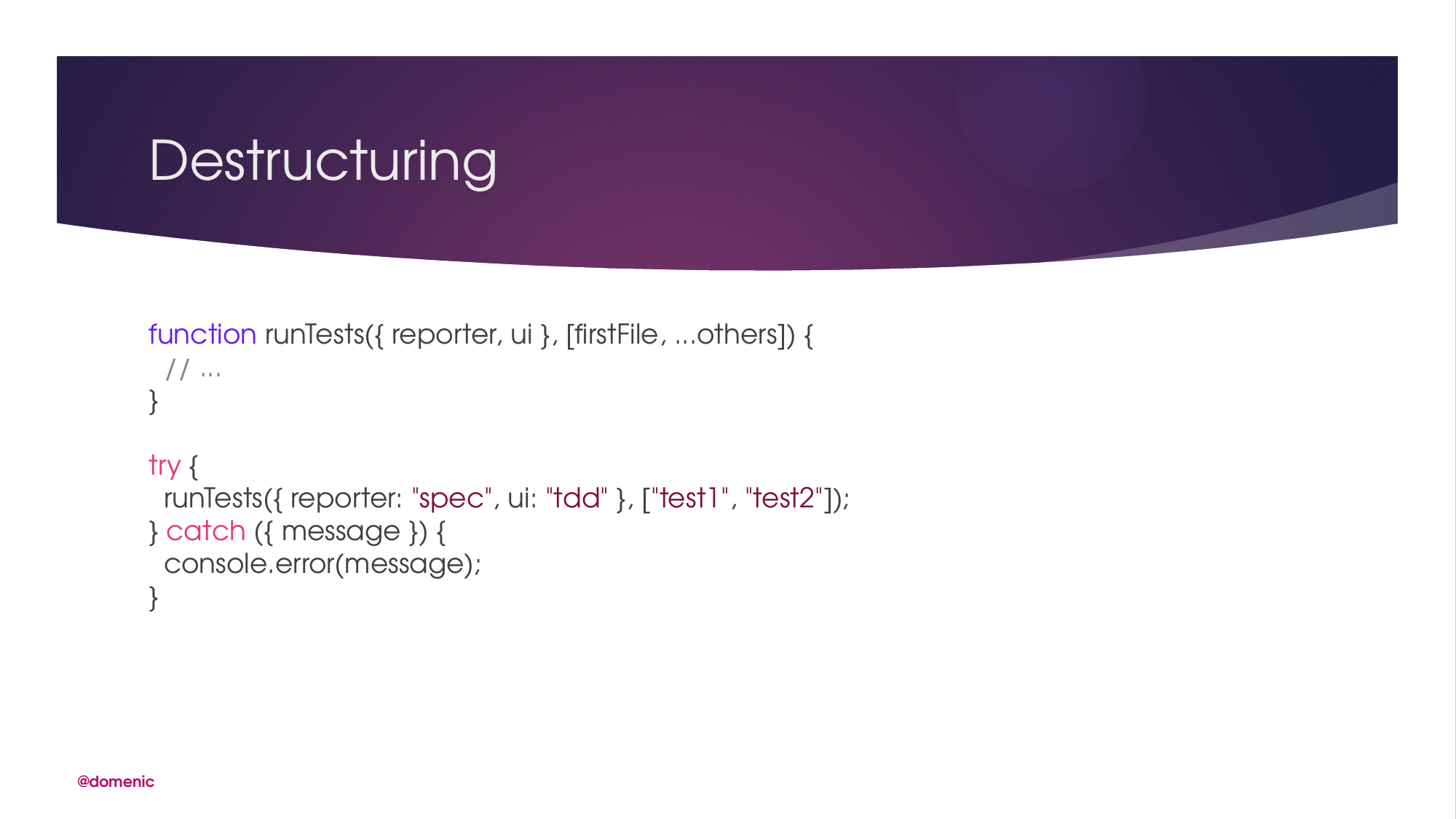

# Destructuring
function runTests({ reporter, ui }, [firstFile, ...others]) {
  // ...
}
try {
  runTests({ reporter: "spec", ui: "tdd" }, ["test1", "test2"]);
} catch ({ message }) {
  console.error(message);
}
@domenic